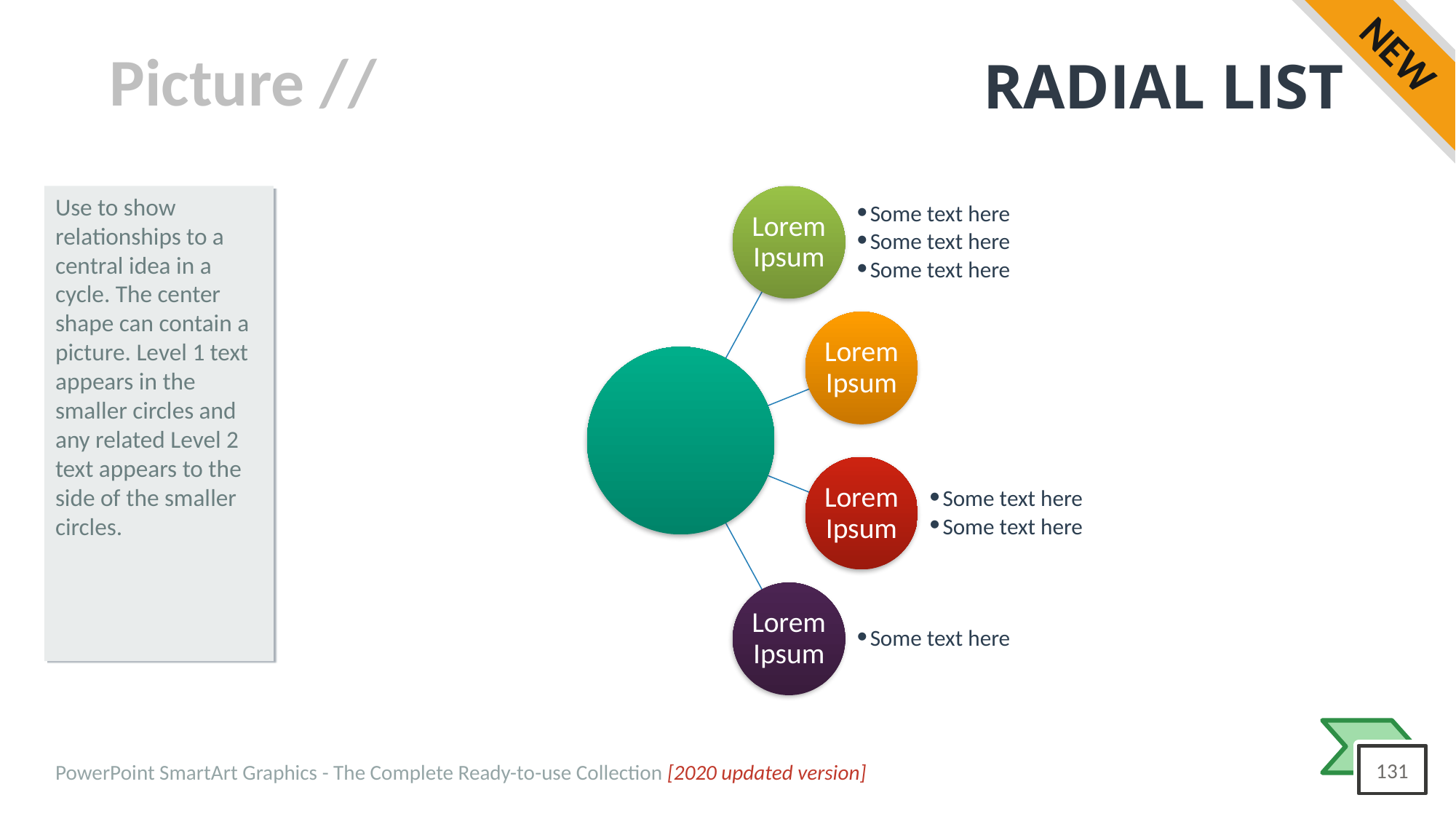

NEW
# RADIAL LIST
Use to show relationships to a central idea in a cycle. The center shape can contain a picture. Level 1 text appears in the smaller circles and any related Level 2 text appears to the side of the smaller circles.

Some text here
Some text here
Some text here
Lorem Ipsum

Lorem Ipsum

Some text here
Some text here
Lorem Ipsum

Some text here
Lorem Ipsum
PowerPoint SmartArt Graphics - The Complete Ready-to-use Collection [2020 updated version]